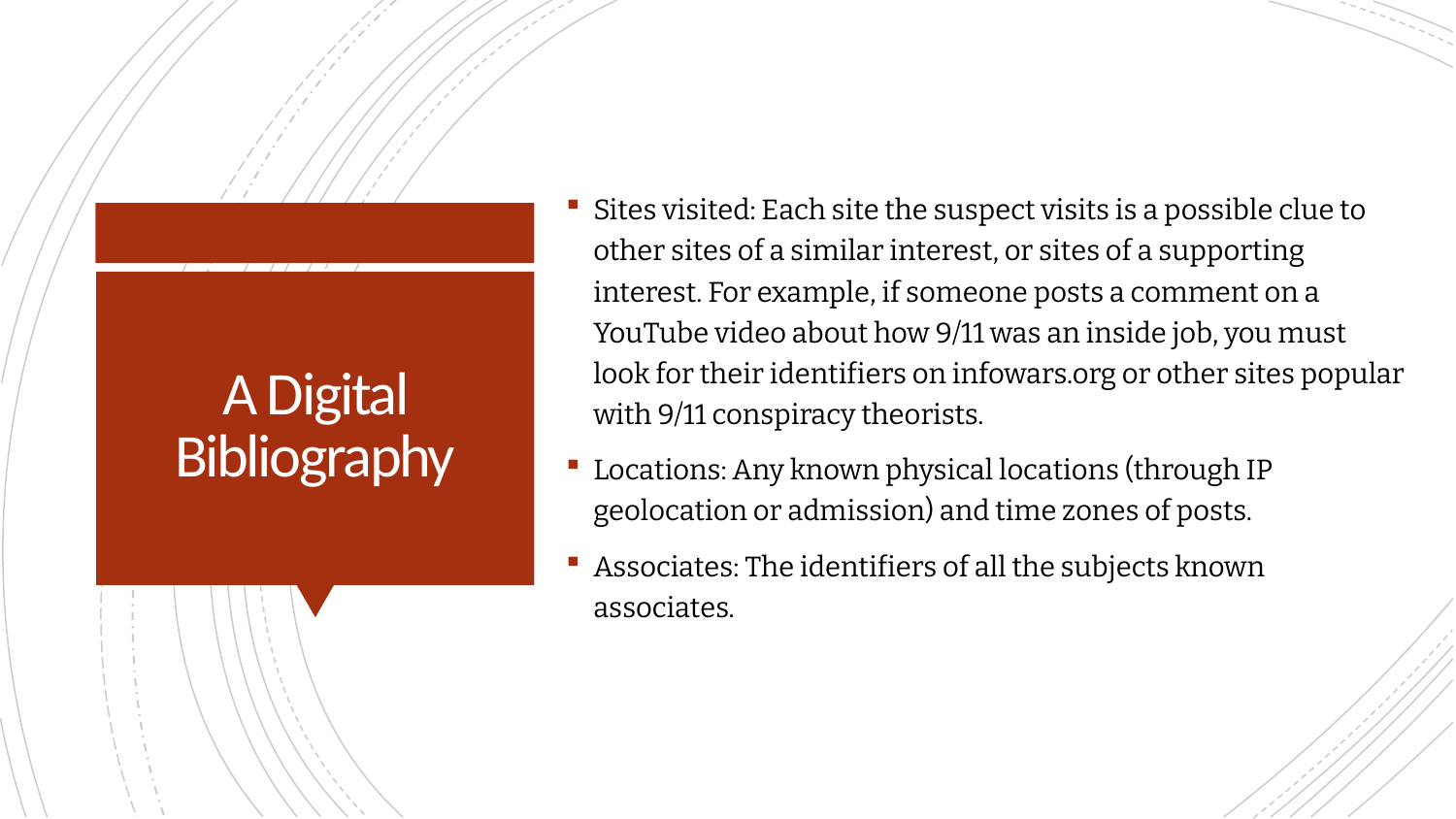

Sites visited: Each site the suspect visits is a possible clue to other sites of a similar interest, or sites of a supporting interest. For example, if someone posts a comment on a YouTube video about how 9/11 was an inside job, you must look for their identifiers on infowars.org or other sites popular with 9/11 conspiracy theorists.
Locations: Any known physical locations (through IP geolocation or admission) and time zones of posts.
Associates: The identifiers of all the subjects known associates.
# A Digital Bibliography